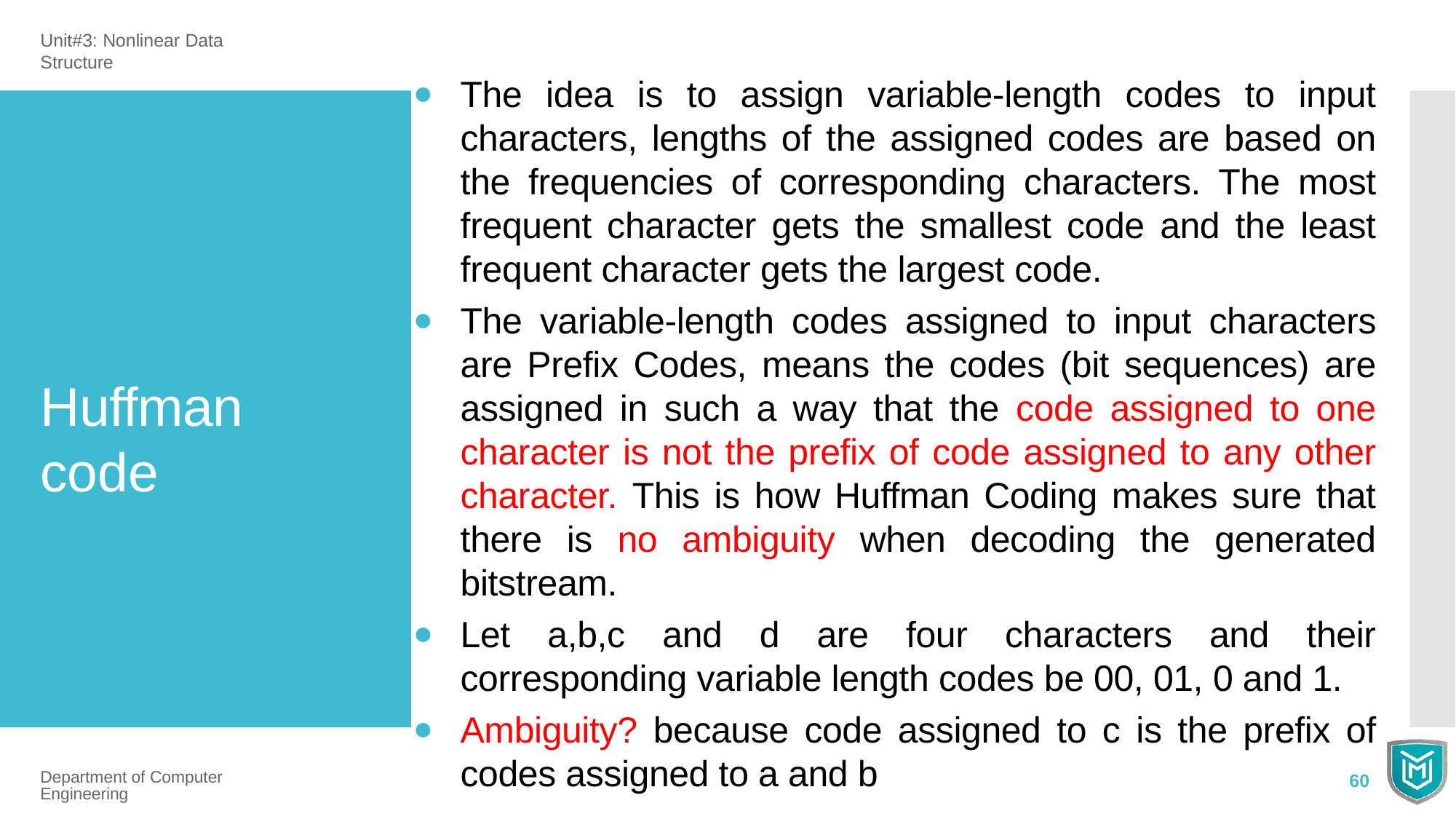

Unit#3: Nonlinear Data Structure
The idea is to assign variable-length codes to input characters, lengths of the assigned codes are based on the frequencies of corresponding characters. The most frequent character gets the smallest code and the least frequent character gets the largest code.
The variable-length codes assigned to input characters are Prefix Codes, means the codes (bit sequences) are assigned in such a way that the code assigned to one character is not the prefix of code assigned to any other character. This is how Huffman Coding makes sure that there is no ambiguity when decoding the generated bitstream.
Let a,b,c and d are four characters and their corresponding variable length codes be 00, 01, 0 and 1.
Ambiguity? because code assigned to c is the prefix of codes assigned to a and b
Huffman code
Department of Computer Engineering
60